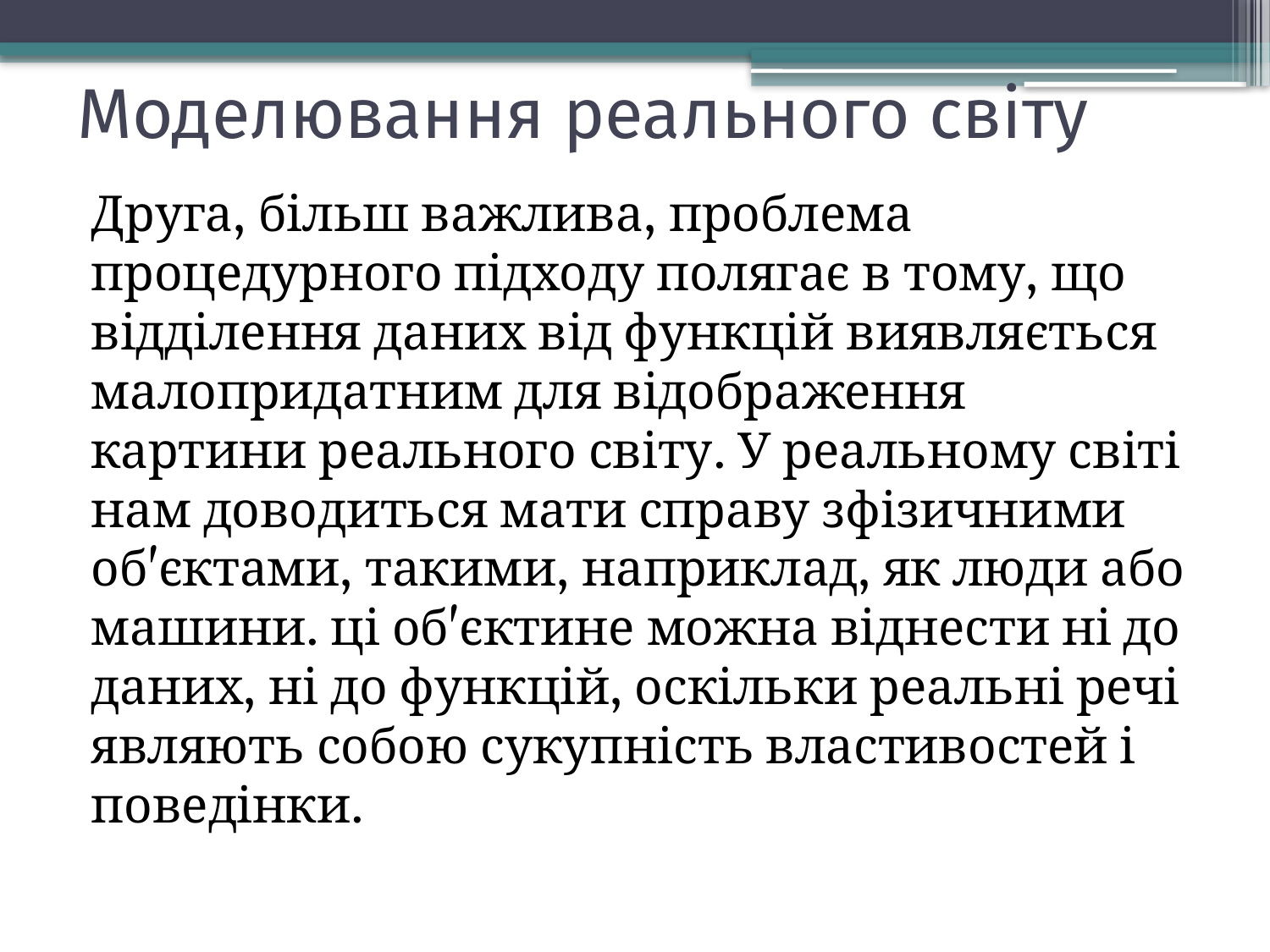

# Моделювання реального світу
Друга, більш важлива, проблема процедурного підходу полягає в тому, що відділення даних від функцій виявляється малопридатним для відображення картини реального світу. У реальному світі нам доводиться мати справу зфізичними об'єктами, такими, наприклад, як люди або машини. ці об'єктине можна віднести ні до даних, ні до функцій, оскільки реальні речі являють собою сукупність властивостей і поведінки.